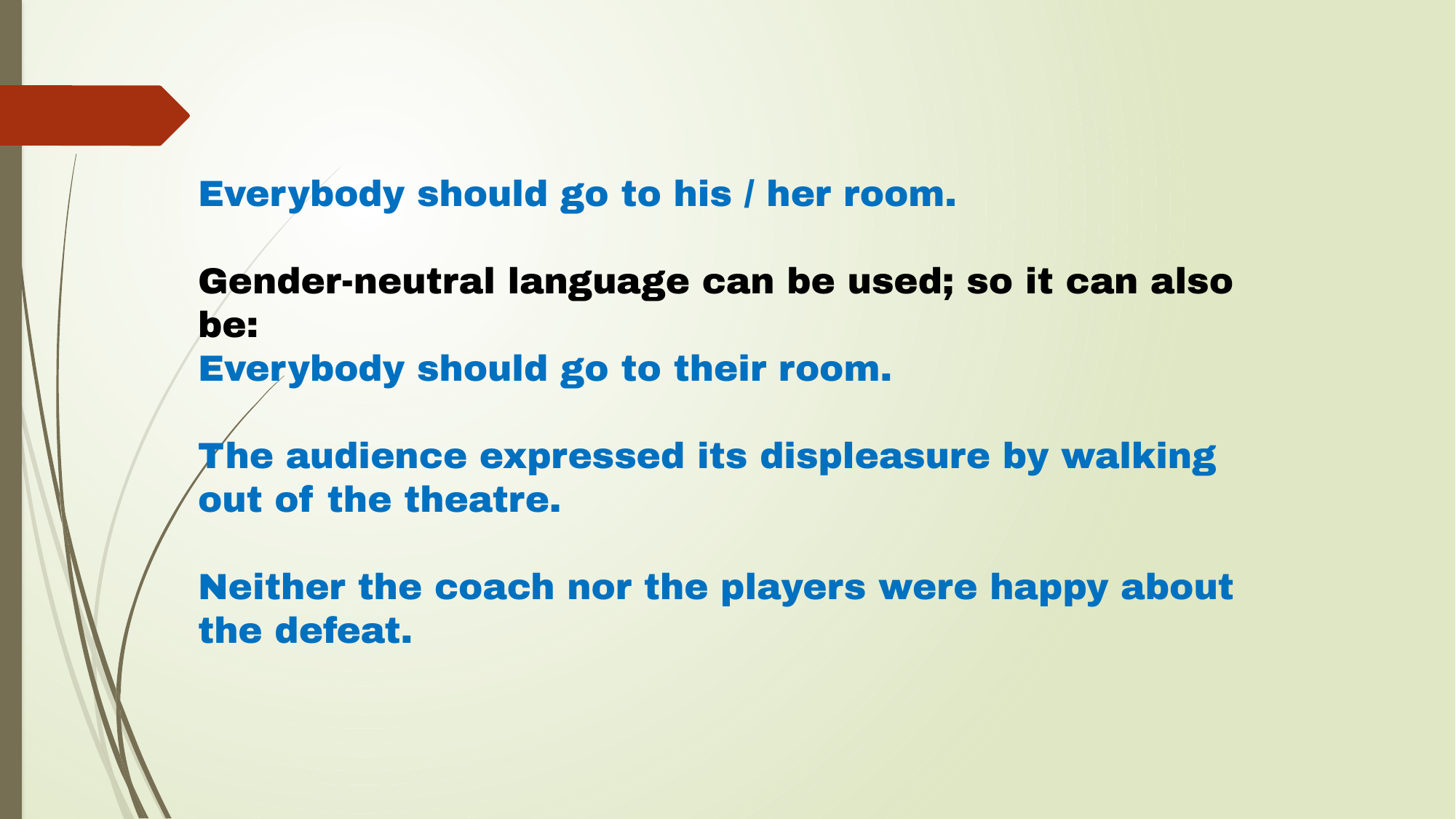

Everybody should go to his / her room.

Gender-neutral language can be used; so it can also be:
Everybody should go to their room.

The audience expressed its displeasure by walking out of the theatre.

Neither the coach nor the players were happy about the defeat.